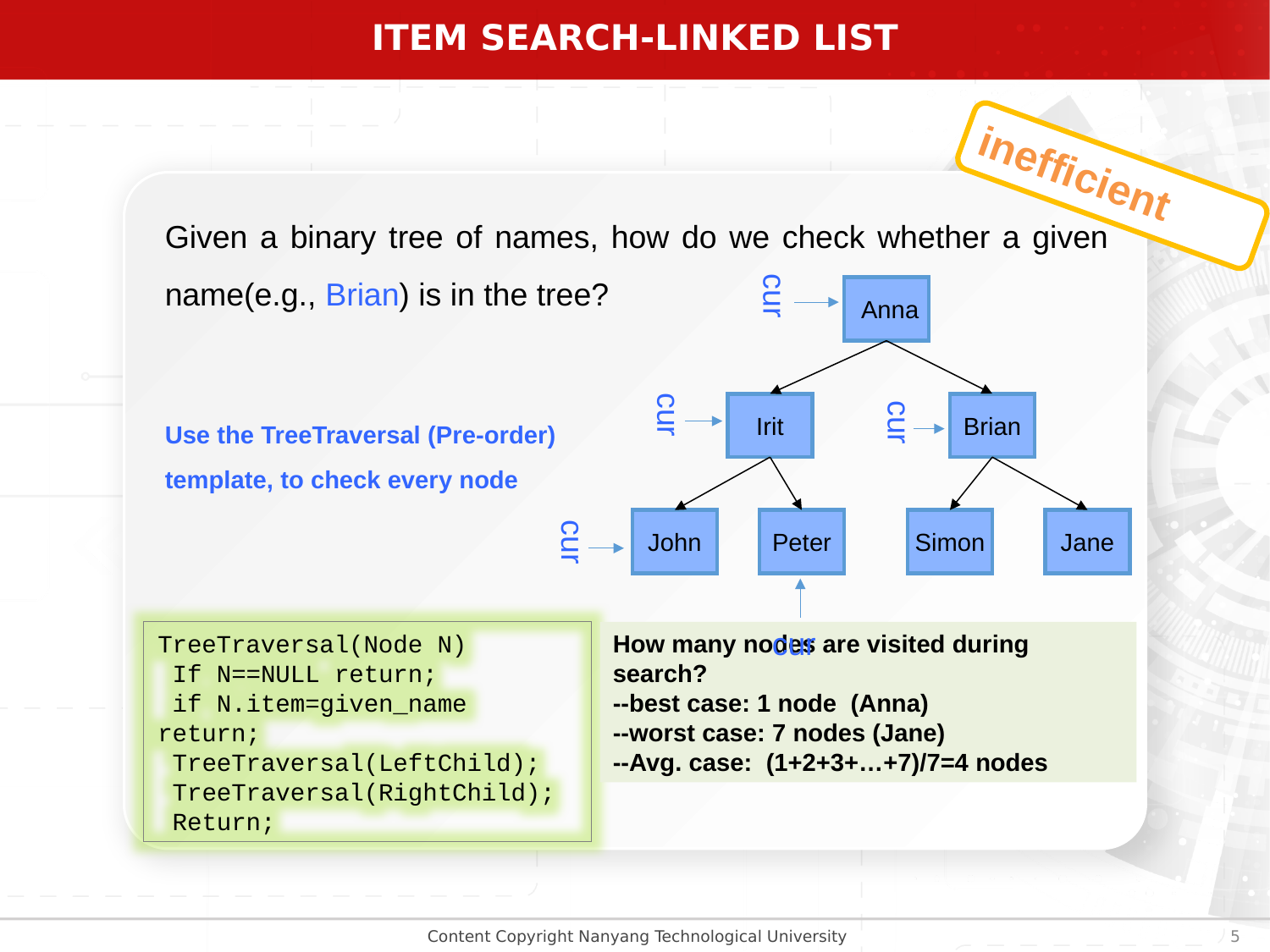

# Item Search-linked list
inefficient
Given a binary tree of names, how do we check whether a given name(e.g., Brian) is in the tree?

Use the TreeTraversal (Pre-order)
template, to check every node

cur
 Anna
cur
Irit
Brian
cur
John
Peter
Simon
Jane
cur
cur
TreeTraversal(Node N)
 If N==NULL return;
 if N.item=given_name return;
 TreeTraversal(LeftChild);
 TreeTraversal(RightChild);
 Return;
How many nodes are visited during search?
--best case: 1 node  (Anna)
--worst case: 7 nodes (Jane)
--Avg. case:  (1+2+3+…+7)/7=4 nodes